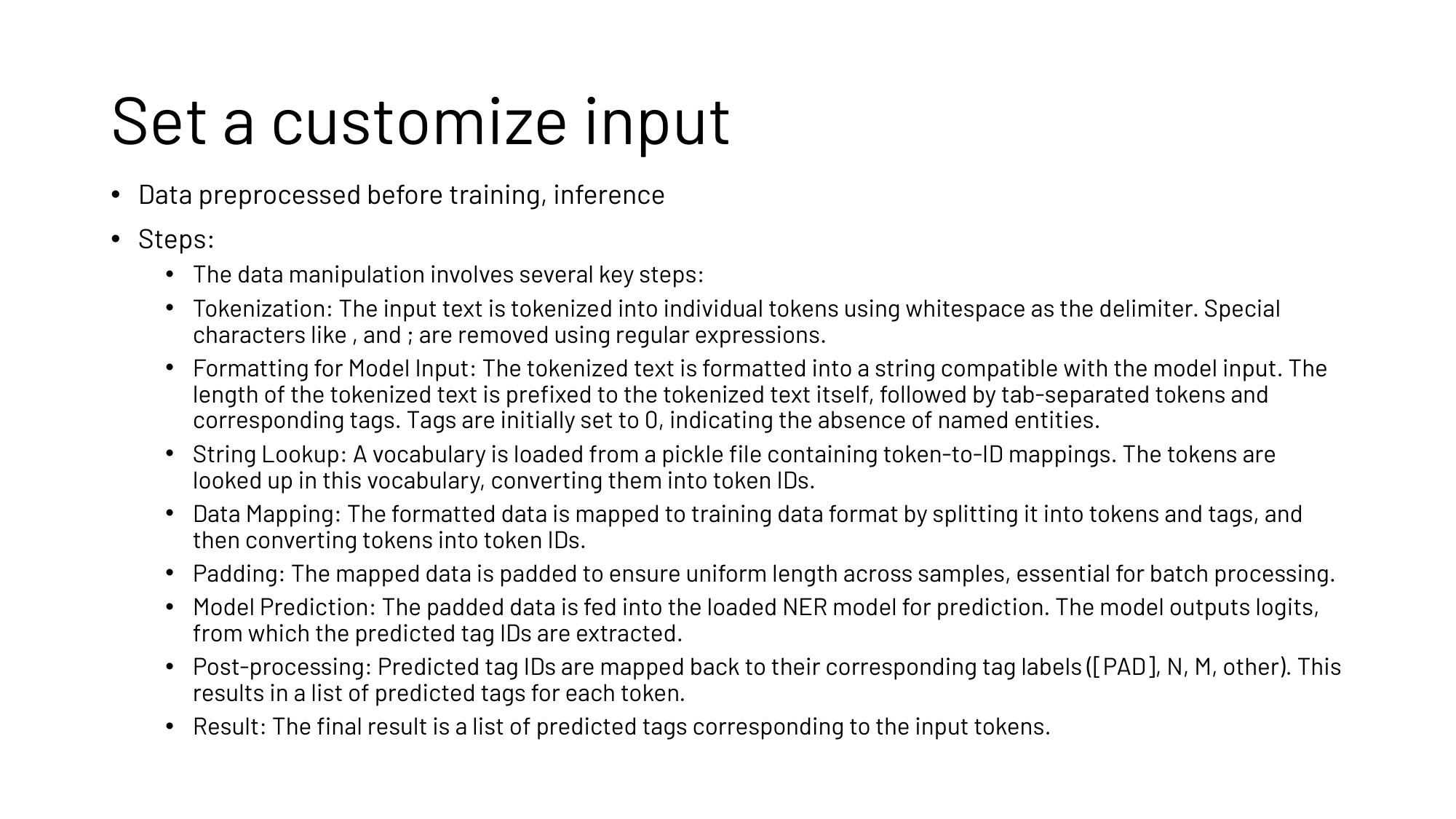

# Set a customize input
Data preprocessed before training, inference
Steps:
The data manipulation involves several key steps:
Tokenization: The input text is tokenized into individual tokens using whitespace as the delimiter. Special characters like , and ; are removed using regular expressions.
Formatting for Model Input: The tokenized text is formatted into a string compatible with the model input. The length of the tokenized text is prefixed to the tokenized text itself, followed by tab-separated tokens and corresponding tags. Tags are initially set to 0, indicating the absence of named entities.
String Lookup: A vocabulary is loaded from a pickle file containing token-to-ID mappings. The tokens are looked up in this vocabulary, converting them into token IDs.
Data Mapping: The formatted data is mapped to training data format by splitting it into tokens and tags, and then converting tokens into token IDs.
Padding: The mapped data is padded to ensure uniform length across samples, essential for batch processing.
Model Prediction: The padded data is fed into the loaded NER model for prediction. The model outputs logits, from which the predicted tag IDs are extracted.
Post-processing: Predicted tag IDs are mapped back to their corresponding tag labels ([PAD], N, M, other). This results in a list of predicted tags for each token.
Result: The final result is a list of predicted tags corresponding to the input tokens.